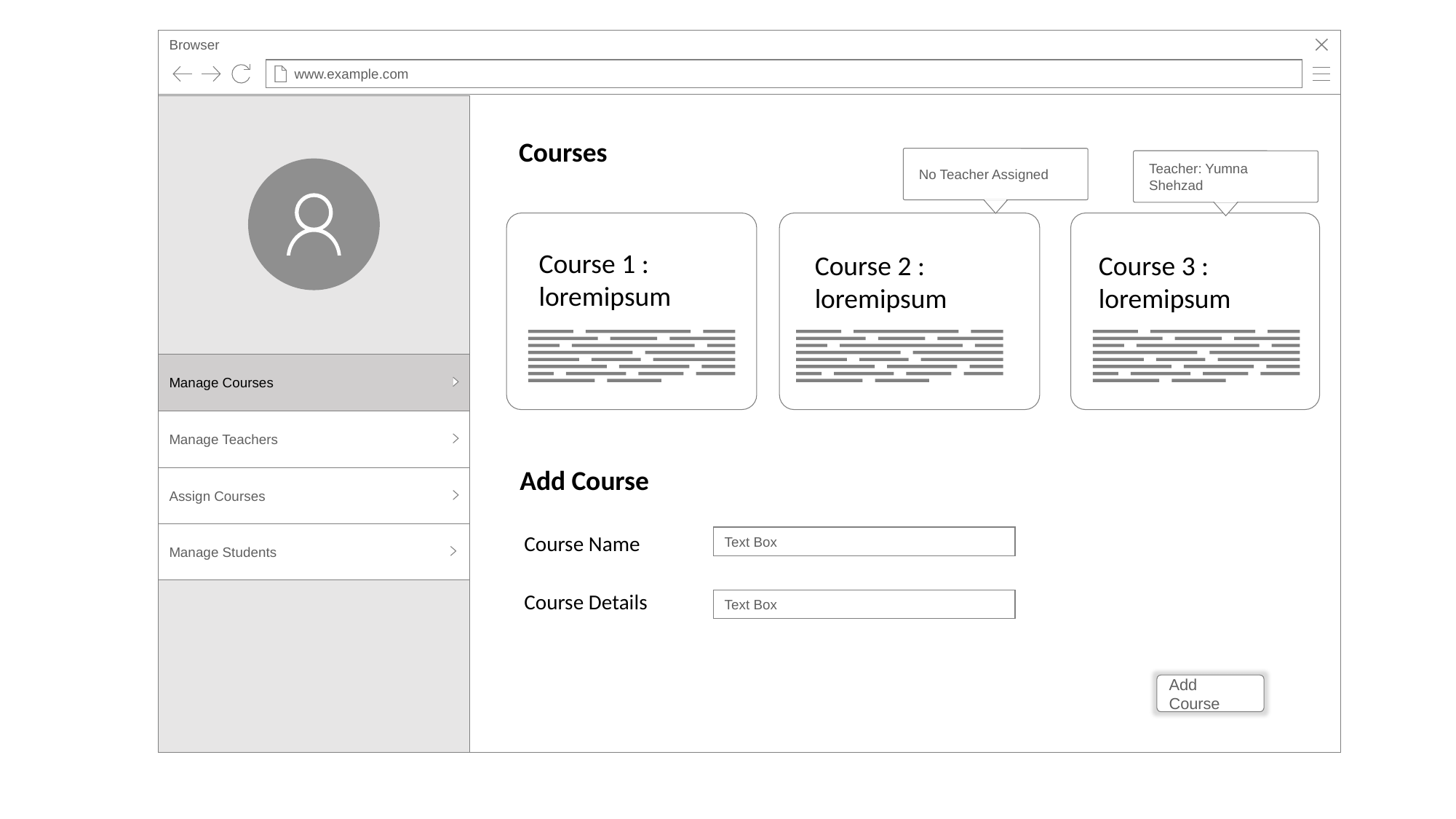

Browser

www.example.com

Courses
No Teacher Assigned

Teacher: Yumna Shehzad

Course 1 :  loremipsum
Course 2 :  loremipsum
Course 3 :  loremipsum

Manage Courses

Manage Teachers

Assign Courses

Manage Students

Add Course
Course Name
Text Box
Course Details
Text Box
Add Course